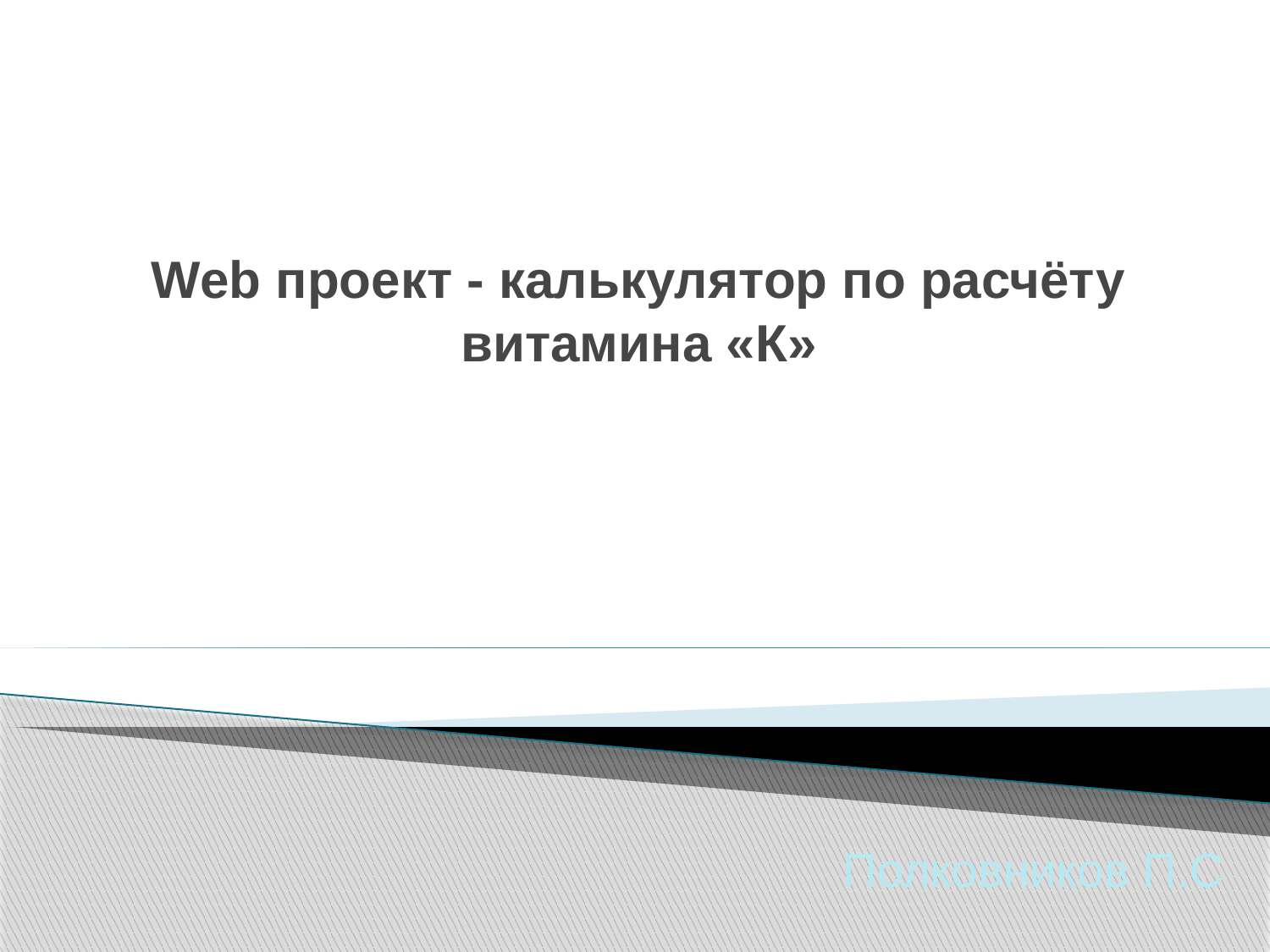

# Web проект - калькулятор по расчёту витамина «К»
Полковников П.С